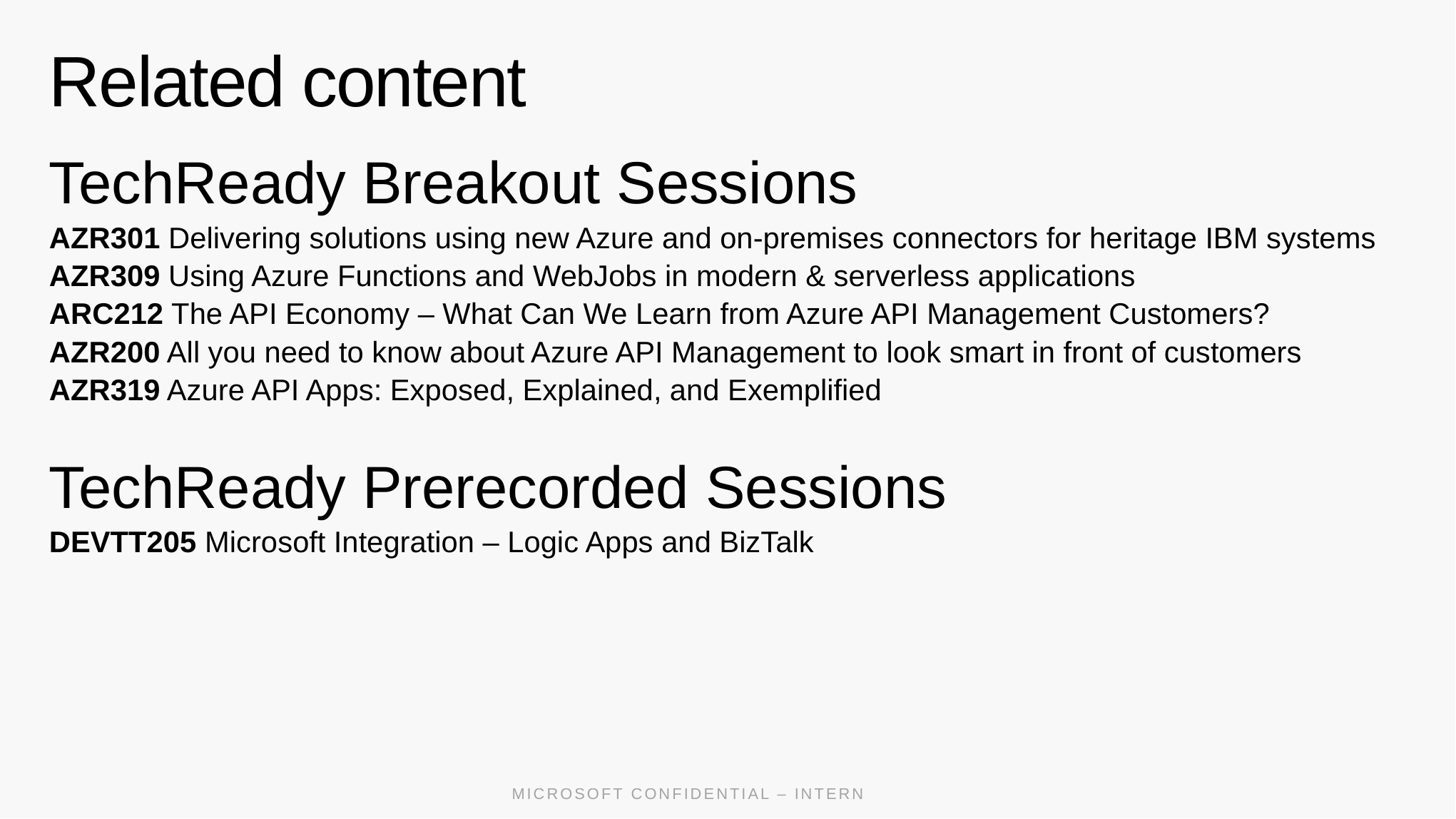

# Related content
TechReady Breakout Sessions
AZR301 Delivering solutions using new Azure and on-premises connectors for heritage IBM systems
AZR309 Using Azure Functions and WebJobs in modern & serverless applications
ARC212 The API Economy – What Can We Learn from Azure API Management Customers?
AZR200 All you need to know about Azure API Management to look smart in front of customers
AZR319 Azure API Apps: Exposed, Explained, and Exemplified

TechReady Prerecorded Sessions
DEVTT205 Microsoft Integration – Logic Apps and BizTalk